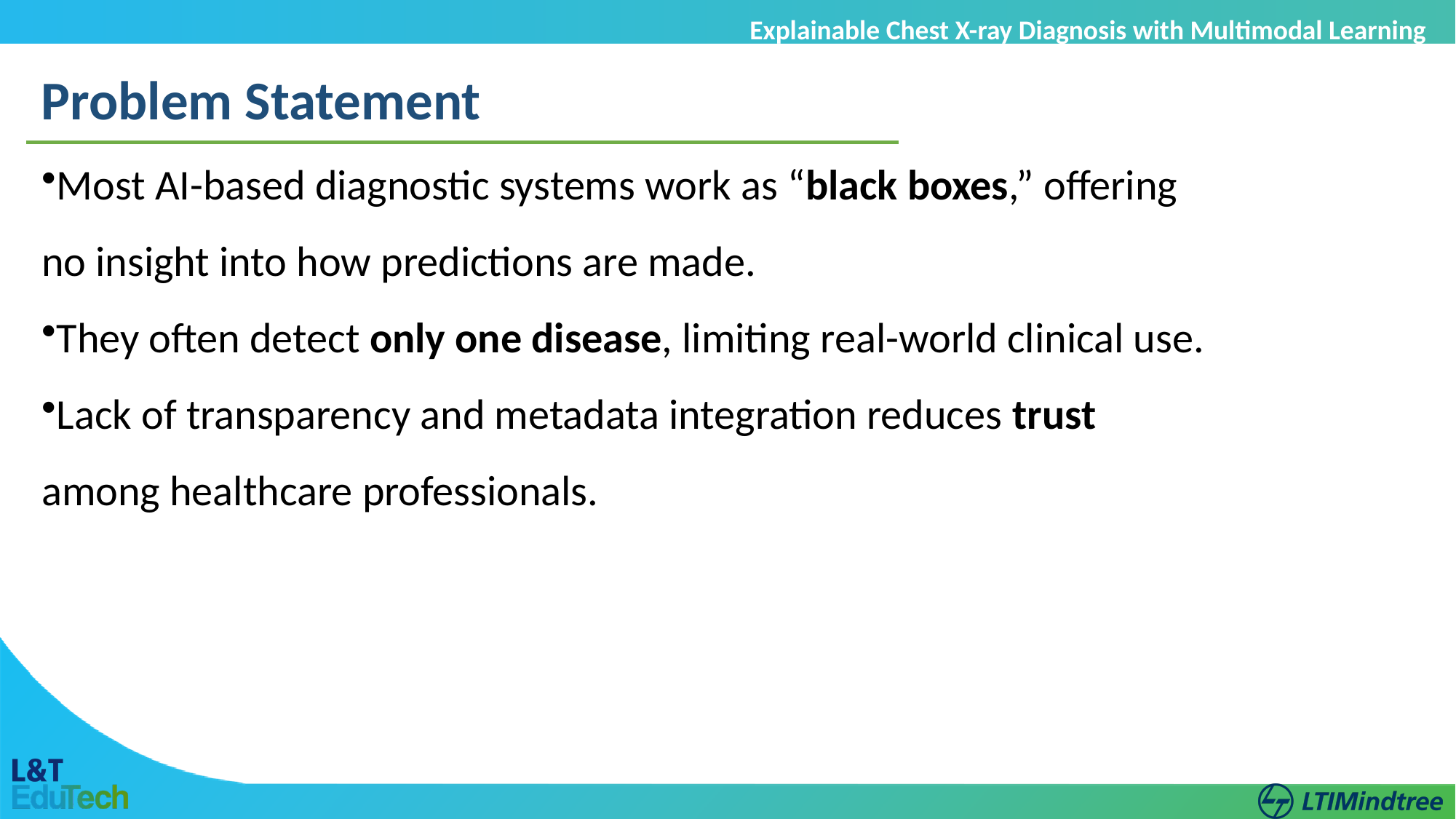

Explainable Chest X-ray Diagnosis with Multimodal Learning
Problem Statement
Most AI-based diagnostic systems work as “black boxes,” offering no insight into how predictions are made.
They often detect only one disease, limiting real-world clinical use.
Lack of transparency and metadata integration reduces trust among healthcare professionals.